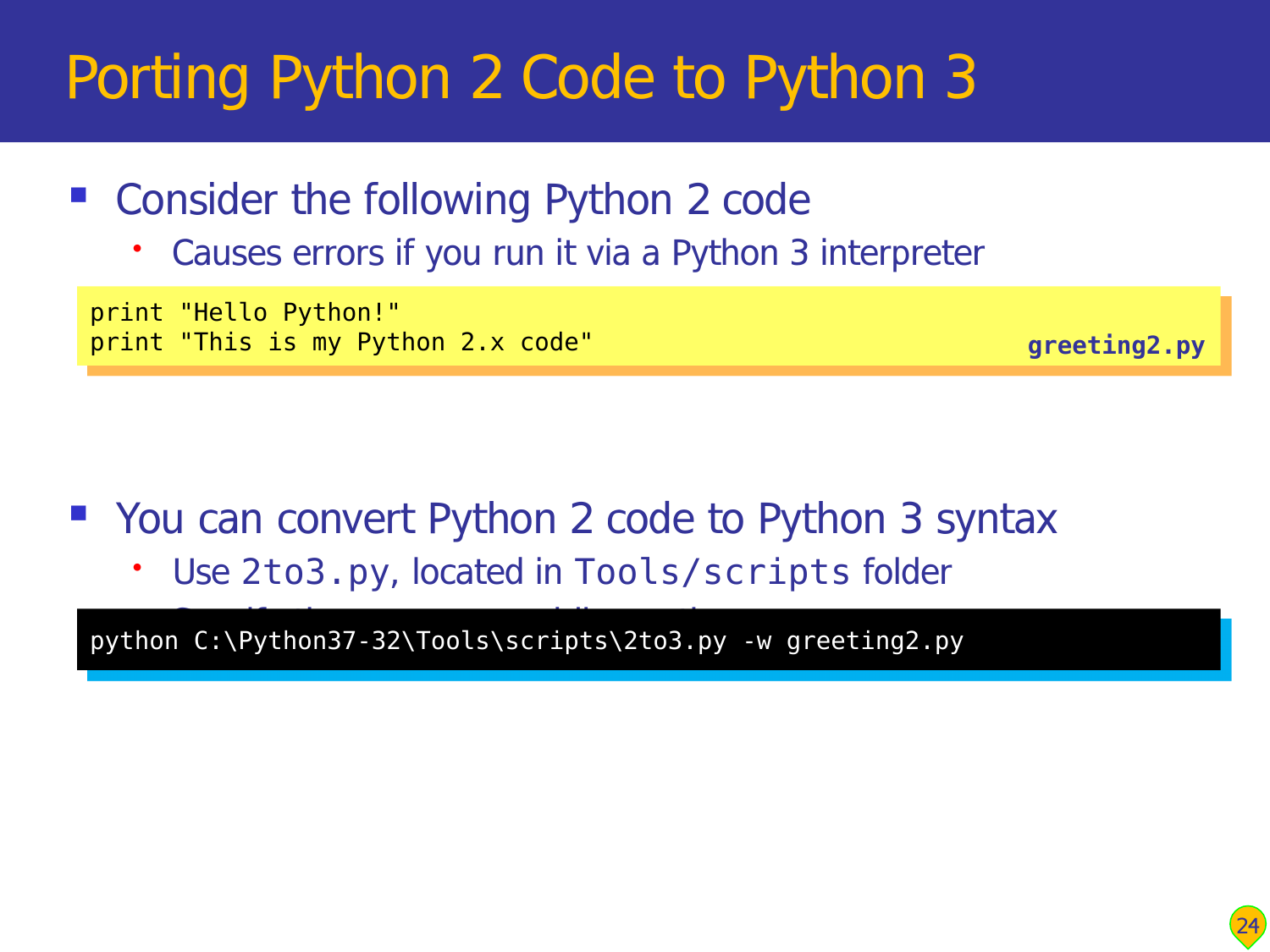

# Porting Python 2 Code to Python 3
Consider the following Python 2 code
Causes errors if you run it via a Python 3 interpreter

You can convert Python 2 code to Python 3 syntax
Use 2to3.py, located in Tools/scripts folder
Specify the -w command-line option

print "Hello Python!"
print "This is my Python 2.x code"
greeting2.py
python C:\Python37-32\Tools\scripts\2to3.py -w greeting2.py
24